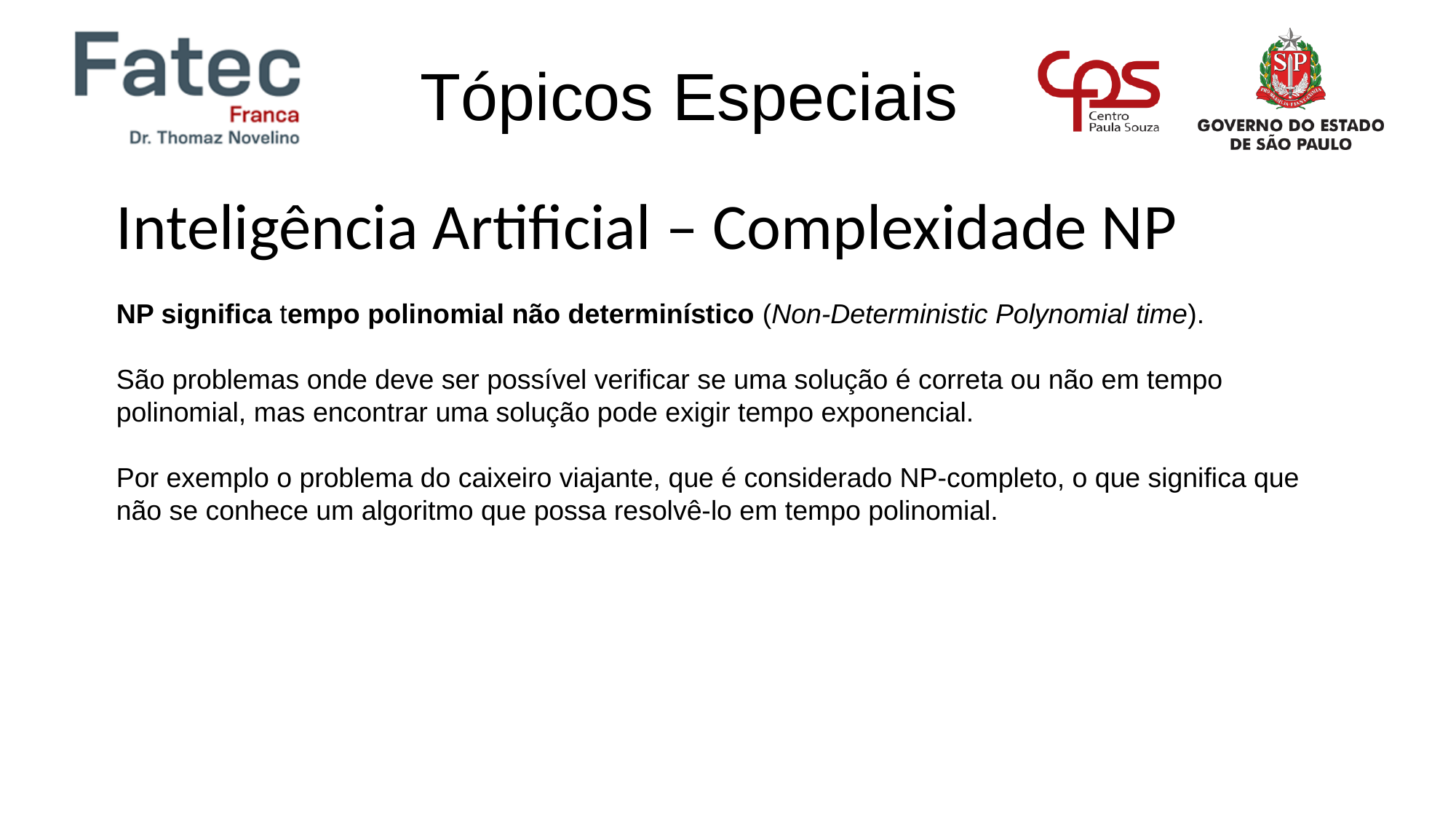

Inteligência Artificial – Complexidade NP
NP significa tempo polinomial não determinístico (Non-Deterministic Polynomial time).

São problemas onde deve ser possível verificar se uma solução é correta ou não em tempo polinomial, mas encontrar uma solução pode exigir tempo exponencial.

Por exemplo o problema do caixeiro viajante, que é considerado NP-completo, o que significa que não se conhece um algoritmo que possa resolvê-lo em tempo polinomial.